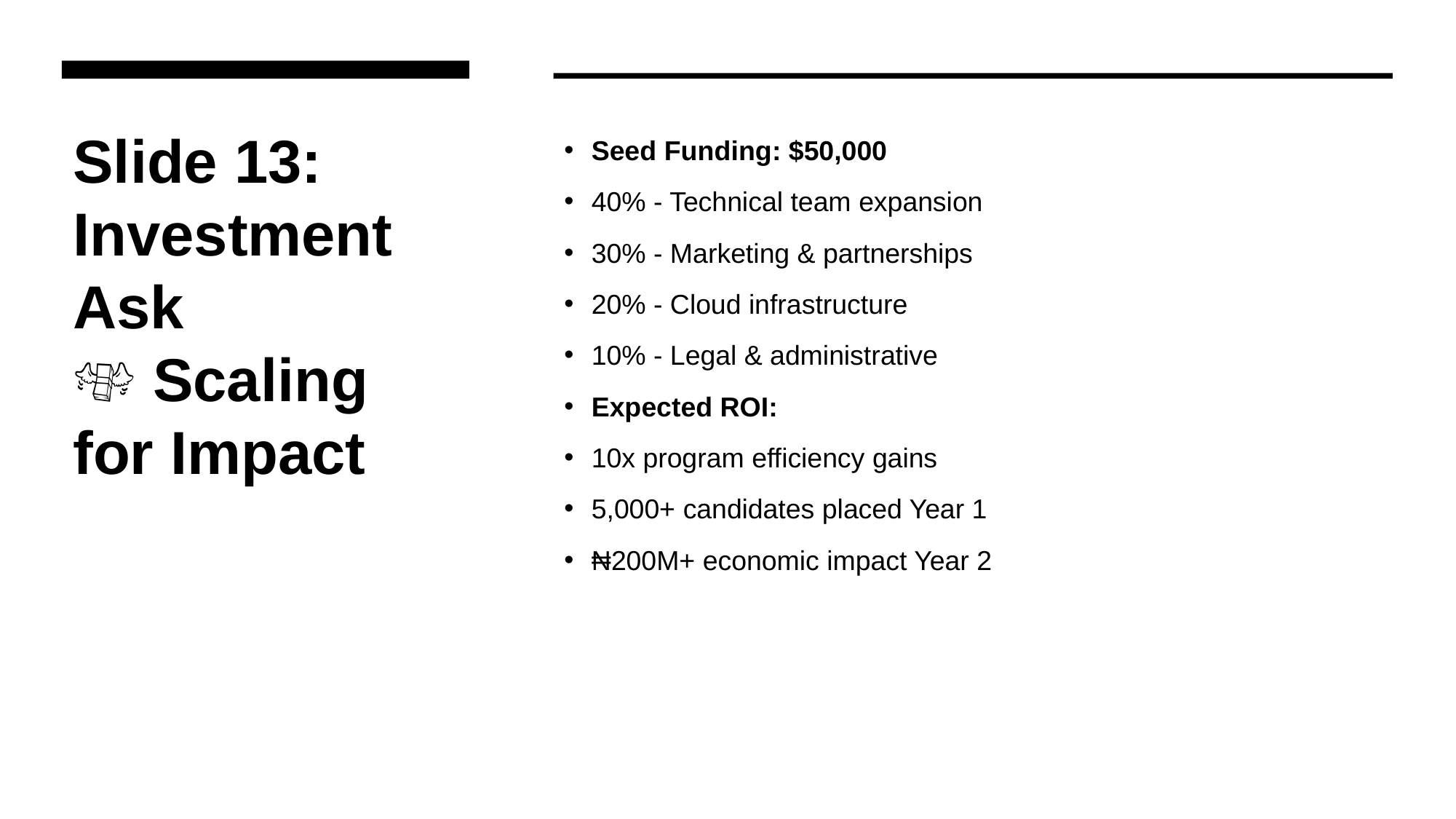

# Slide 13: Investment Ask 💸 Scaling for Impact
Seed Funding: $50,000
40% - Technical team expansion
30% - Marketing & partnerships
20% - Cloud infrastructure
10% - Legal & administrative
Expected ROI:
10x program efficiency gains
5,000+ candidates placed Year 1
₦200M+ economic impact Year 2